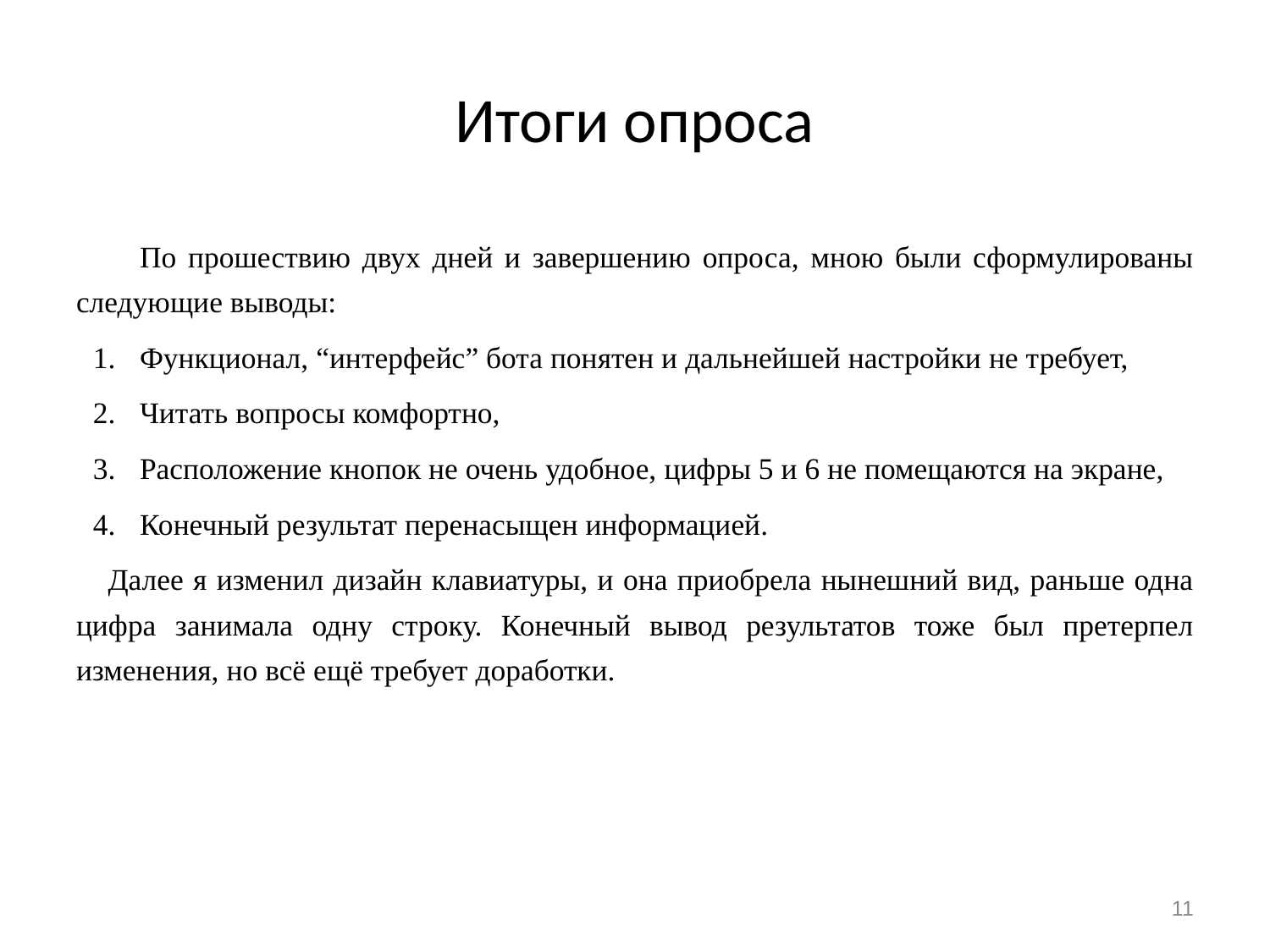

# Итоги опроса
По прошествию двух дней и завершению опроса, мною были сформулированы следующие выводы:
Функционал, “интерфейс” бота понятен и дальнейшей настройки не требует,
Читать вопросы комфортно,
Расположение кнопок не очень удобное, цифры 5 и 6 не помещаются на экране,
Конечный результат перенасыщен информацией.
Далее я изменил дизайн клавиатуры, и она приобрела нынешний вид, раньше одна цифра занимала одну строку. Конечный вывод результатов тоже был претерпел изменения, но всё ещё требует доработки.
11